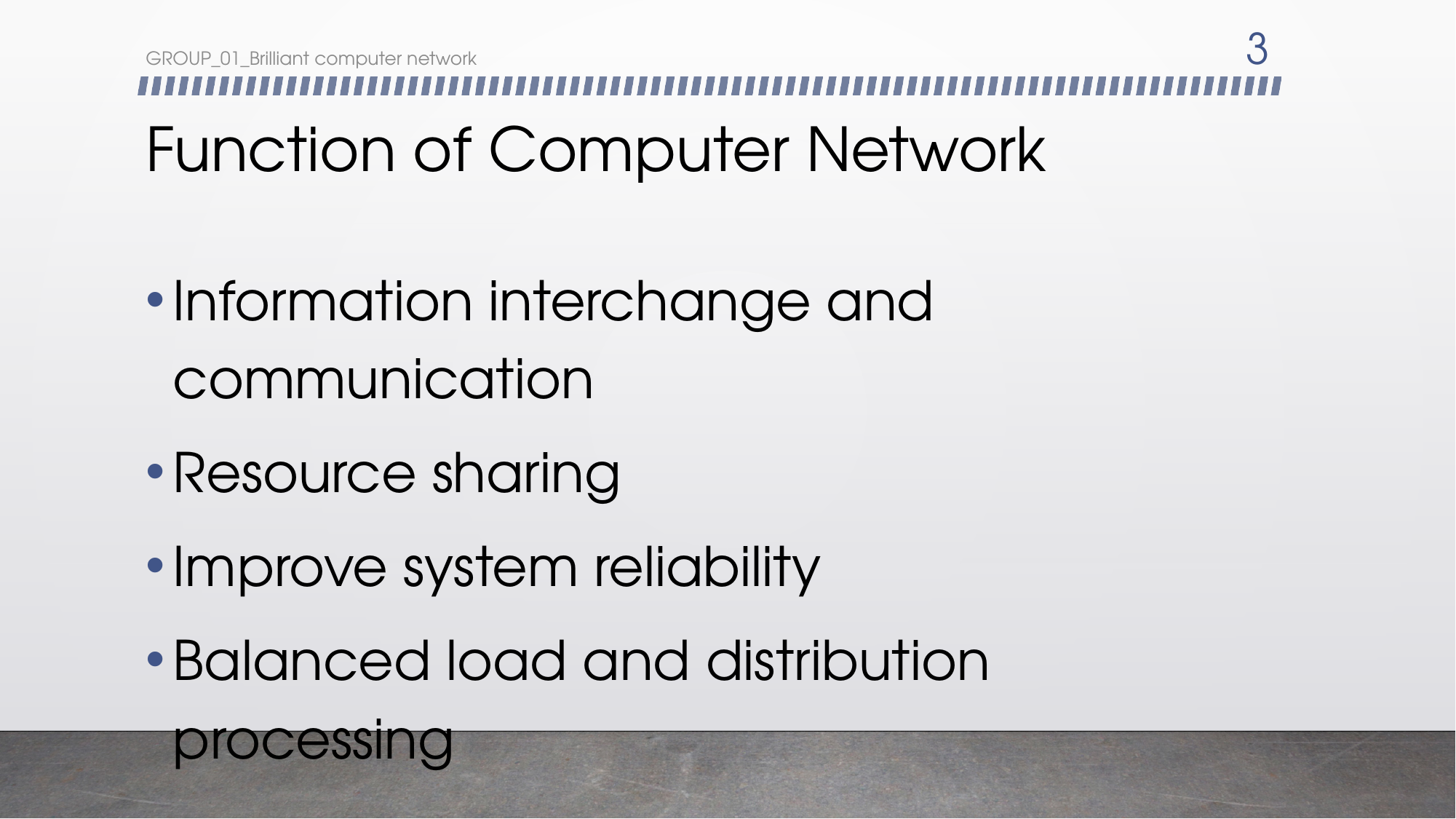

3
GROUP_01_Brilliant computer network
# Function of Computer Network
Information interchange and communication
Resource sharing
Improve system reliability
Balanced load and distribution processing